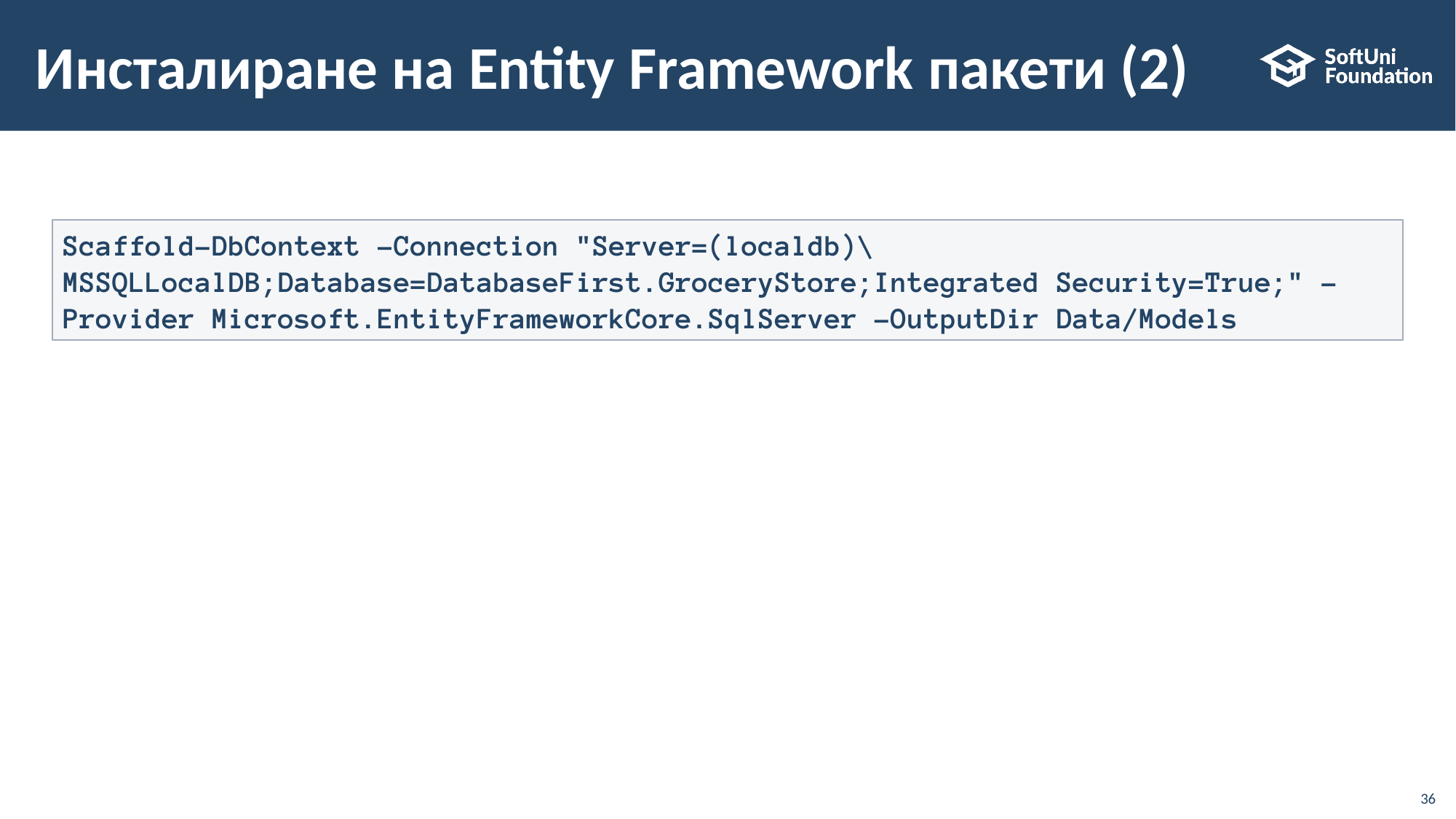

# Инсталиране на Entity Framework пакети (2)

Scaffold-DbContext -Connection "Server=(localdb)\MSSQLLocalDB;Database=DatabaseFirst.GroceryStore;Integrated Security=True;" -Provider Microsoft.EntityFrameworkCore.SqlServer -OutputDir Data/Models
36